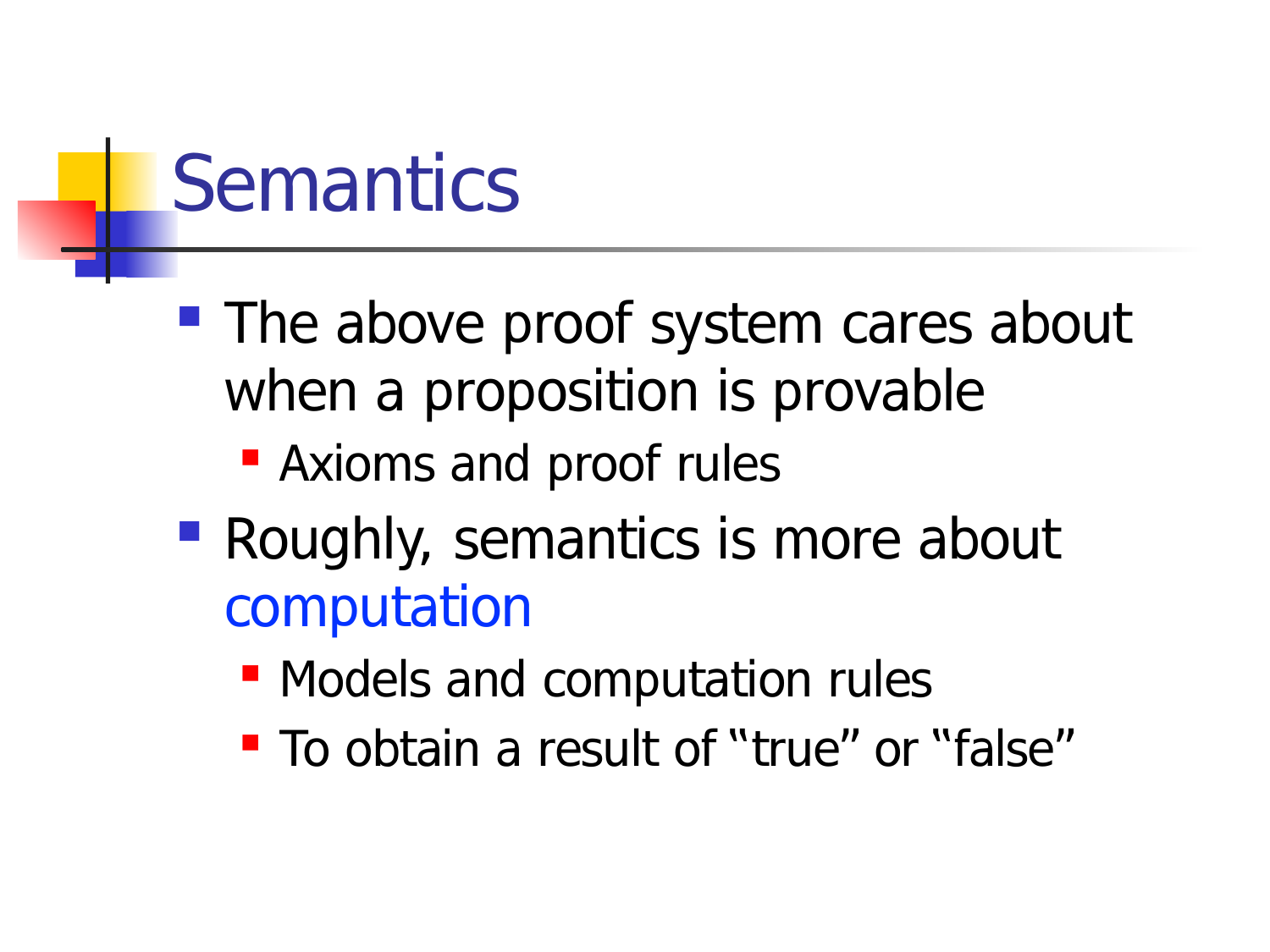

# Semantics
The above proof system cares about when a proposition is provable
Axioms and proof rules
Roughly, semantics is more about computation
Models and computation rules
To obtain a result of “true” or “false”